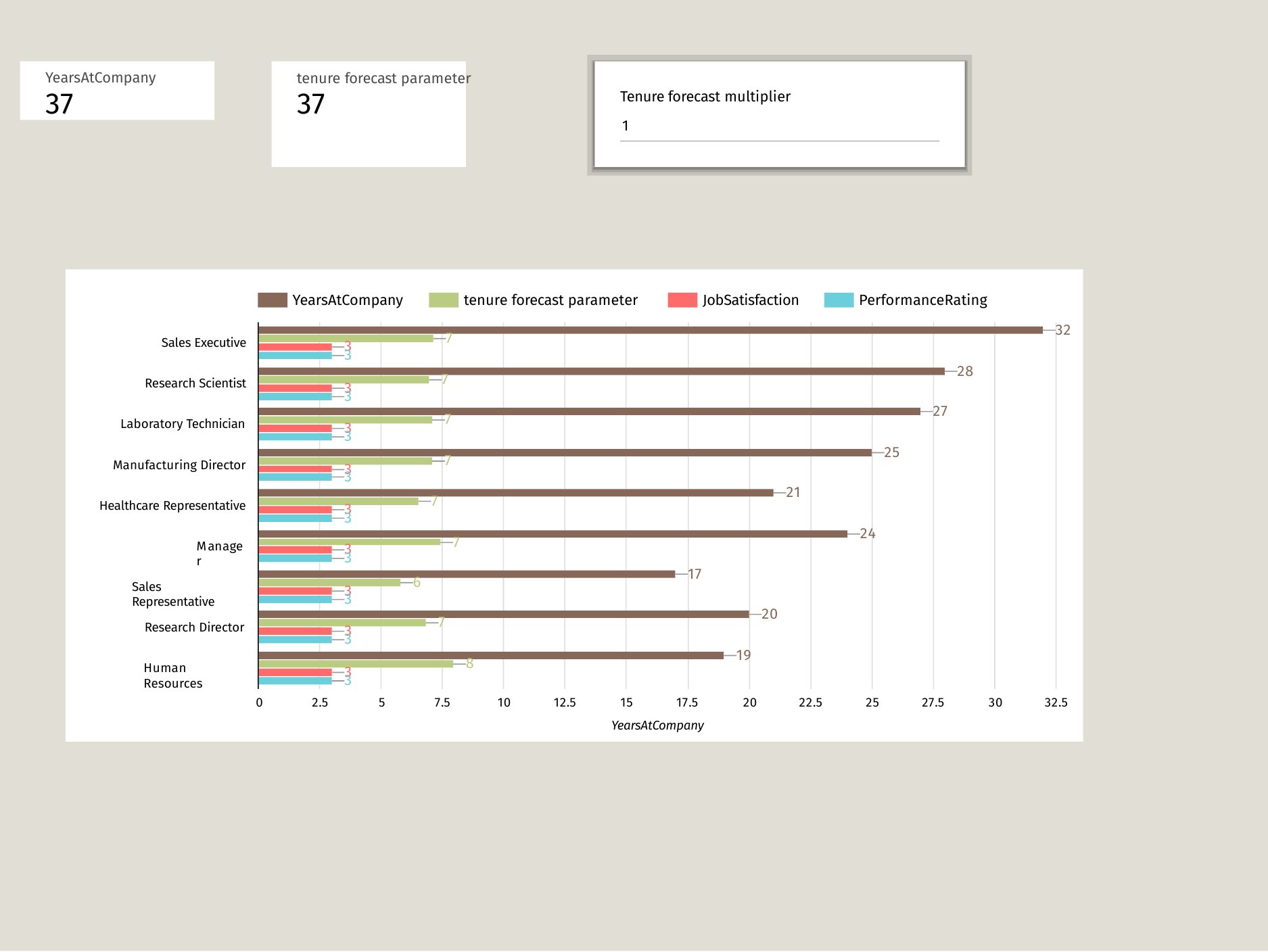

YearsAtCompany
37

tenure forecast parameter
37
Tenure forecast multiplier
1

YearsAtCompany
tenure forecast parameter
JobSatisfaction
PerformanceRating

32
7
Sales Executive
3
3
28
7
Research Scientist
3
3
27
7
Laboratory Technician
3
3
25
7
Manufacturing Director
3
3
21
7
Healthcare Representative
3
3
24
7
Manager
3
3
17
6
Sales Representative
3
3
20
7
Research Director
3
3
19
8
Human Resources
3
3
0	2.5	5	7.5	10	12.5	15	17.5	20	22.5	25	27.5	30	32.5
YearsAtCompany